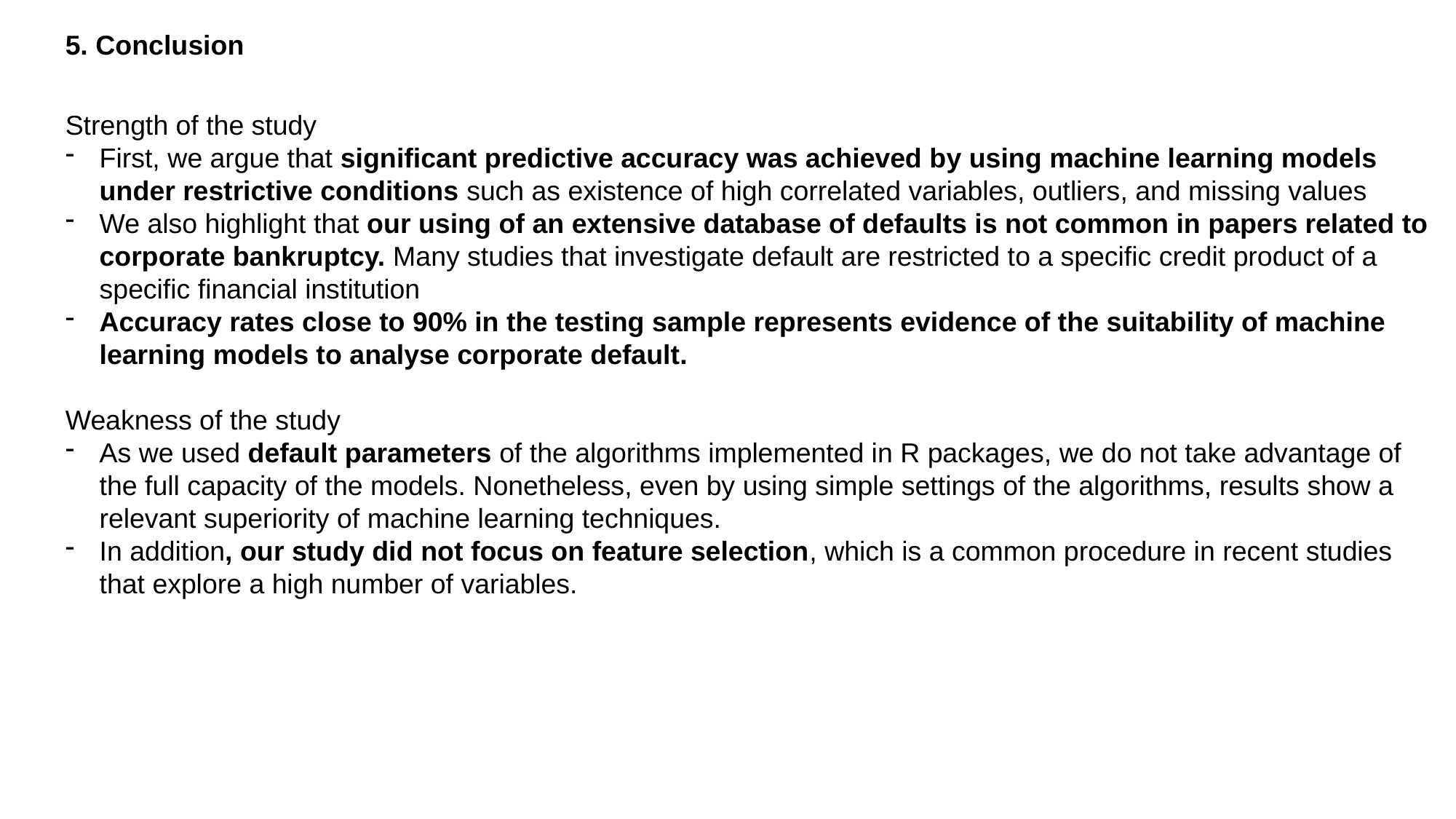

5. Conclusion
Strength of the study
First, we argue that significant predictive accuracy was achieved by using machine learning models under restrictive conditions such as existence of high correlated variables, outliers, and missing values
We also highlight that our using of an extensive database of defaults is not common in papers related to corporate bankruptcy. Many studies that investigate default are restricted to a specific credit product of a specific financial institution
Accuracy rates close to 90% in the testing sample represents evidence of the suitability of machine learning models to analyse corporate default.

Weakness of the study
As we used default parameters of the algorithms implemented in R packages, we do not take advantage of the full capacity of the models. Nonetheless, even by using simple settings of the algorithms, results show a relevant superiority of machine learning techniques.
In addition, our study did not focus on feature selection, which is a common procedure in recent studies that explore a high number of variables.